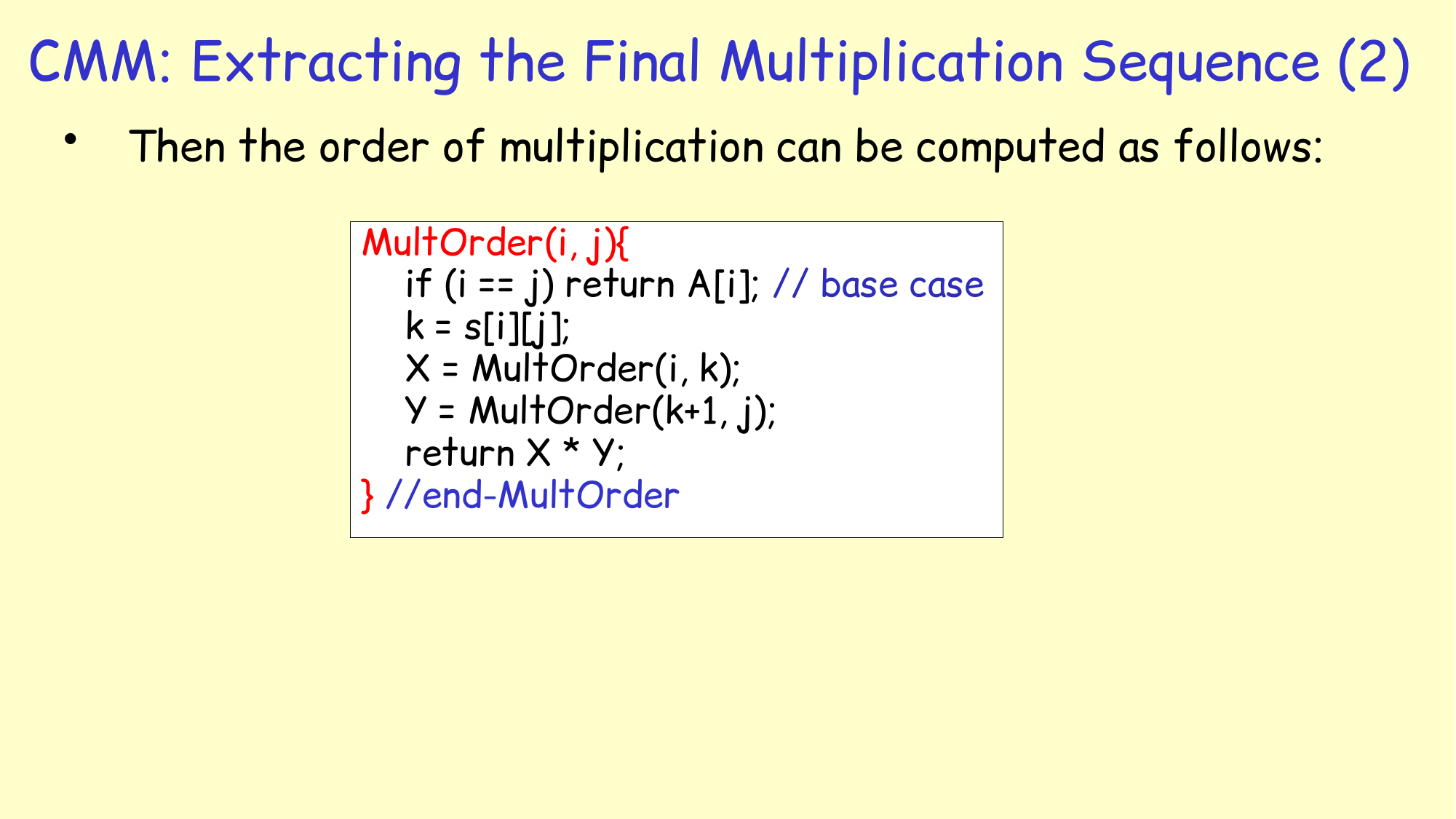

# CMM: Extracting the Final Multiplication Sequence (2)
Then the order of multiplication can be computed as follows:
MultOrder(i, j){
    if (i == j) return A[i]; // base case
    k = s[i][j];
    X = MultOrder(i, k);
    Y = MultOrder(k+1, j);
    return X * Y;
} //end-MultOrder